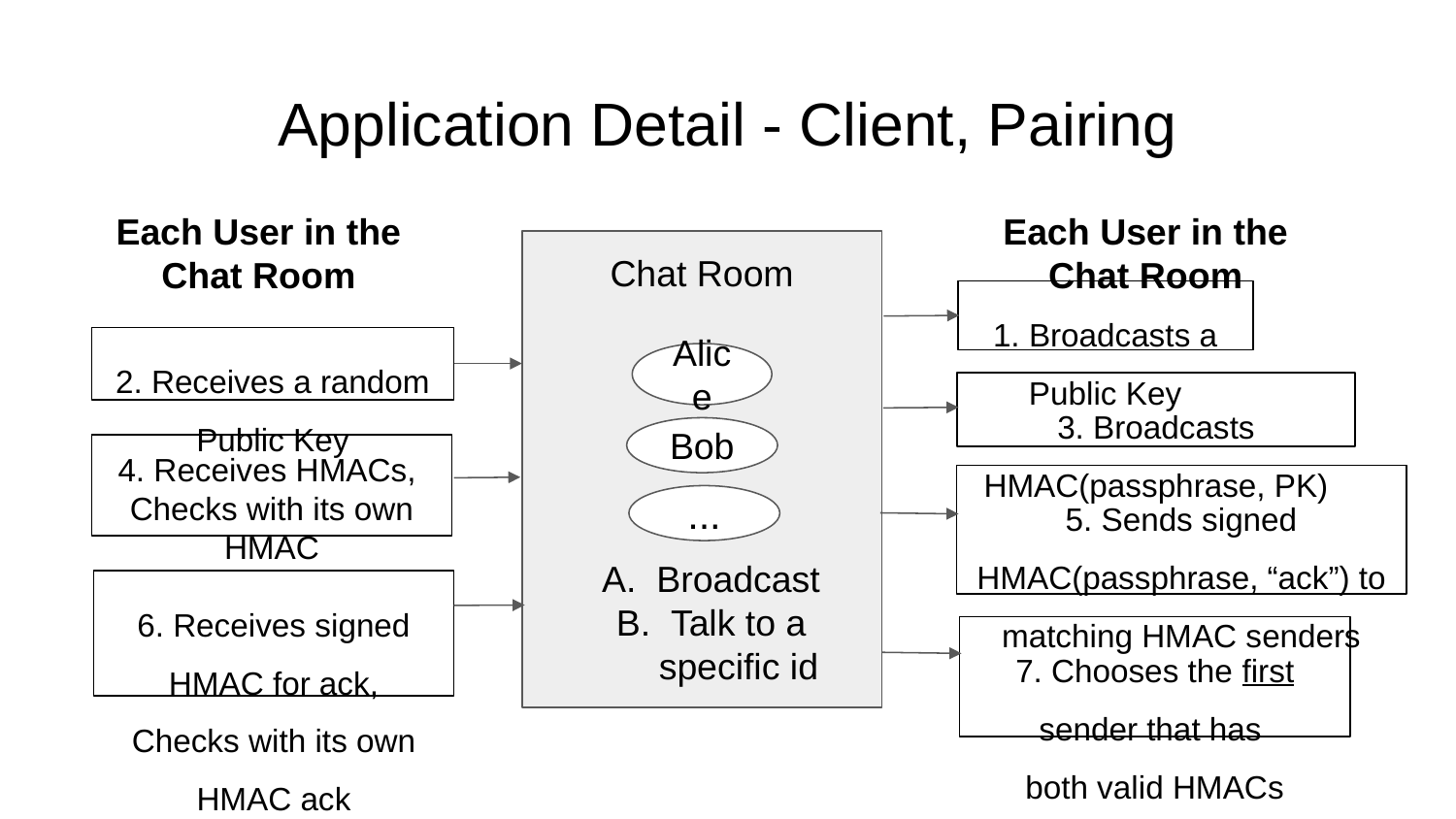

# Application Detail - Client, Pairing
Each User in the Chat Room

Each User in the Chat Room

Chat Room

Broadcast
Talk to a specific id

1. Broadcasts a Public Key
2. Receives a random Public Key

Alice
3. Broadcasts HMAC(passphrase, PK)
Bob
4. Receives HMACs,
Checks with its own HMAC
5. Sends signed HMAC(passphrase, “ack”) to matching HMAC senders
...
6. Receives signed HMAC for ack,
Checks with its own HMAC ack
7. Chooses the first sender that has
both valid HMACs